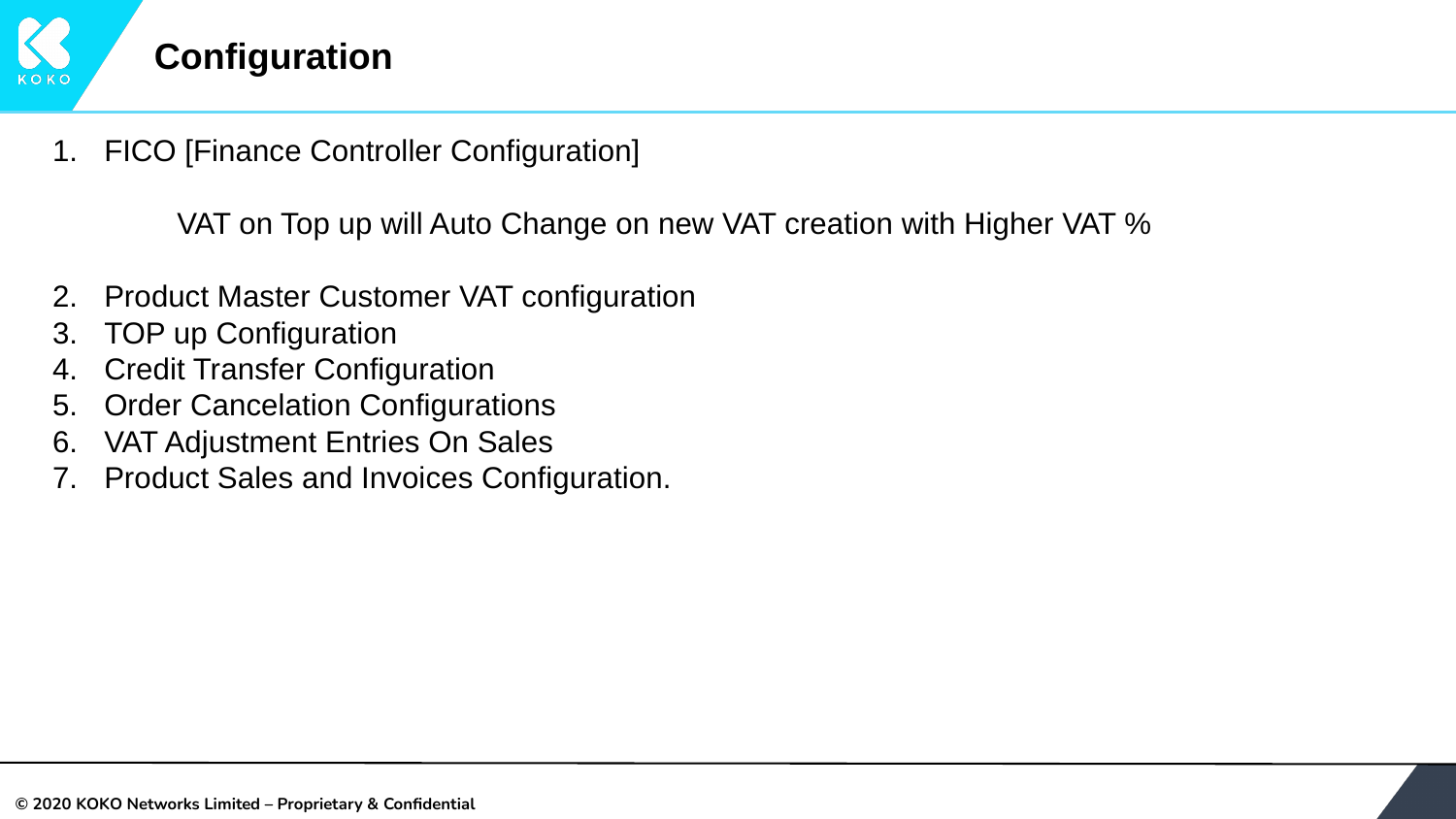

# Configuration
FICO [Finance Controller Configuration]
VAT on Top up will Auto Change on new VAT creation with Higher VAT %
Product Master Customer VAT configuration
TOP up Configuration
Credit Transfer Configuration
Order Cancelation Configurations
VAT Adjustment Entries On Sales
Product Sales and Invoices Configuration.